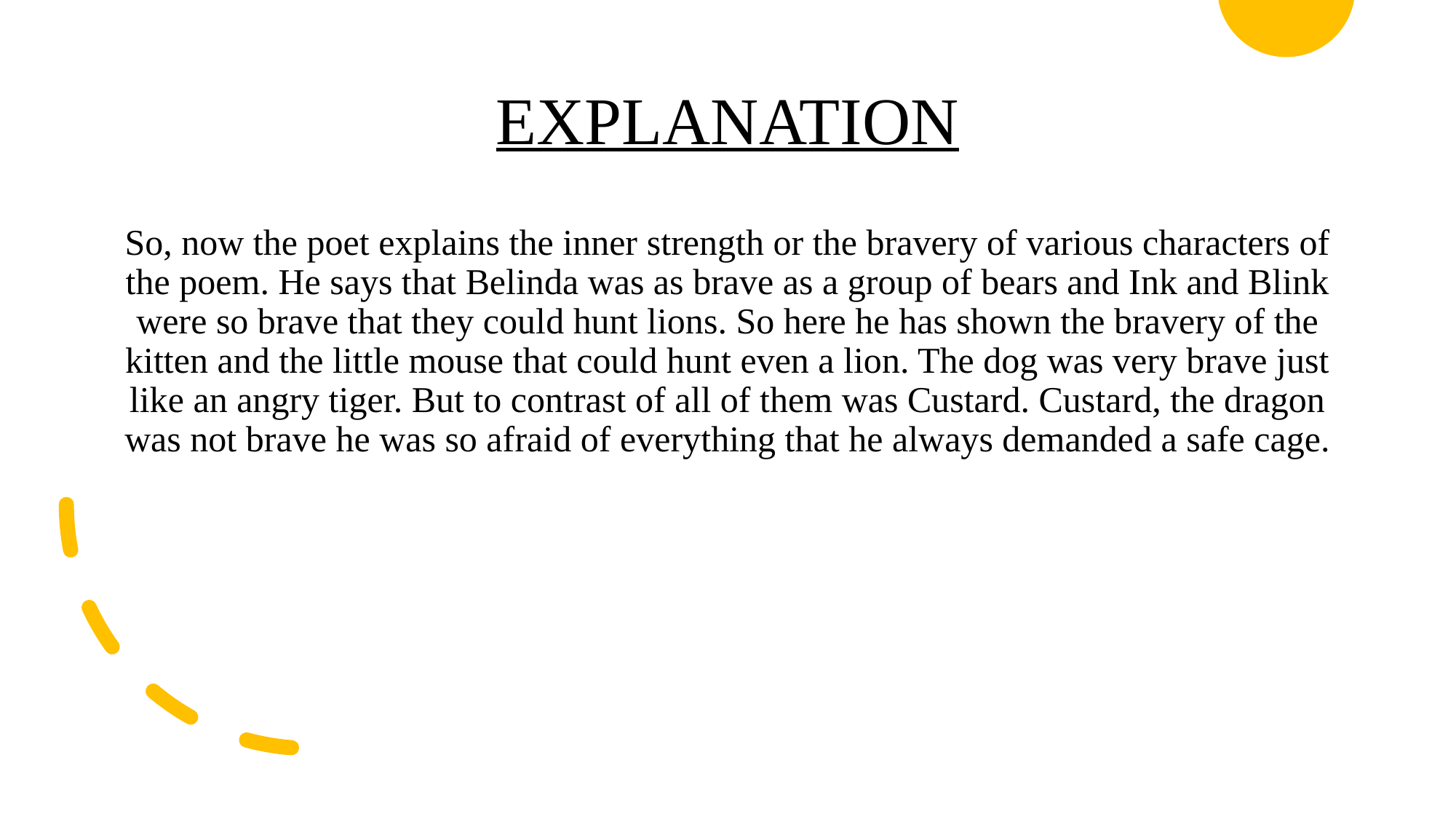

# EXPLANATION
So, now the poet explains the inner strength or the bravery of various characters of the poem. He says that Belinda was as brave as a group of bears and Ink and Blink were so brave that they could hunt lions. So here he has shown the bravery of the kitten and the little mouse that could hunt even a lion. The dog was very brave just like an angry tiger. But to contrast of all of them was Custard. Custard, the dragon was not brave he was so afraid of everything that he always demanded a safe cage.